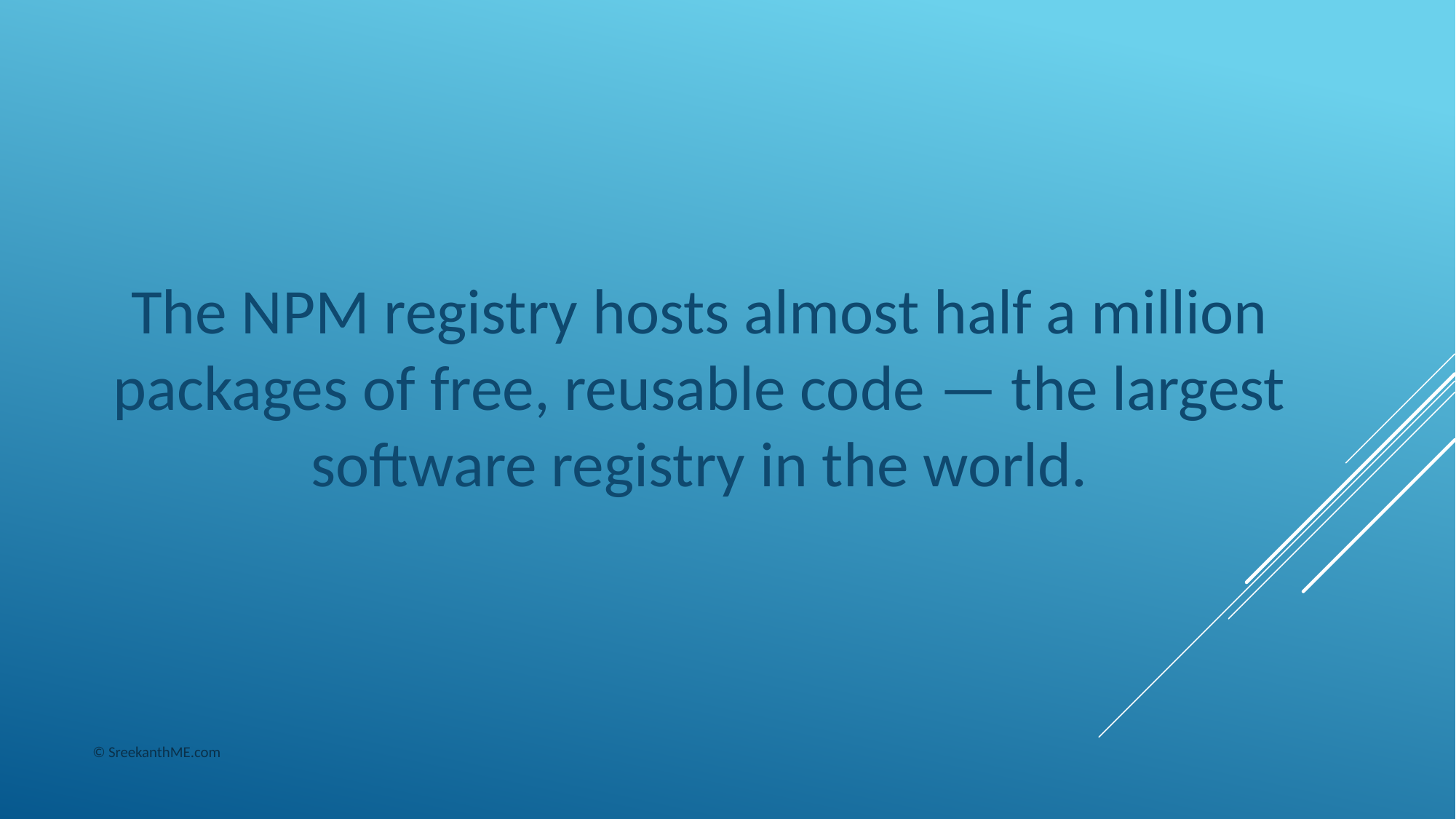

The NPM registry hosts almost half a million packages of free, reusable code — the largest software registry in the world.
© SreekanthME.com